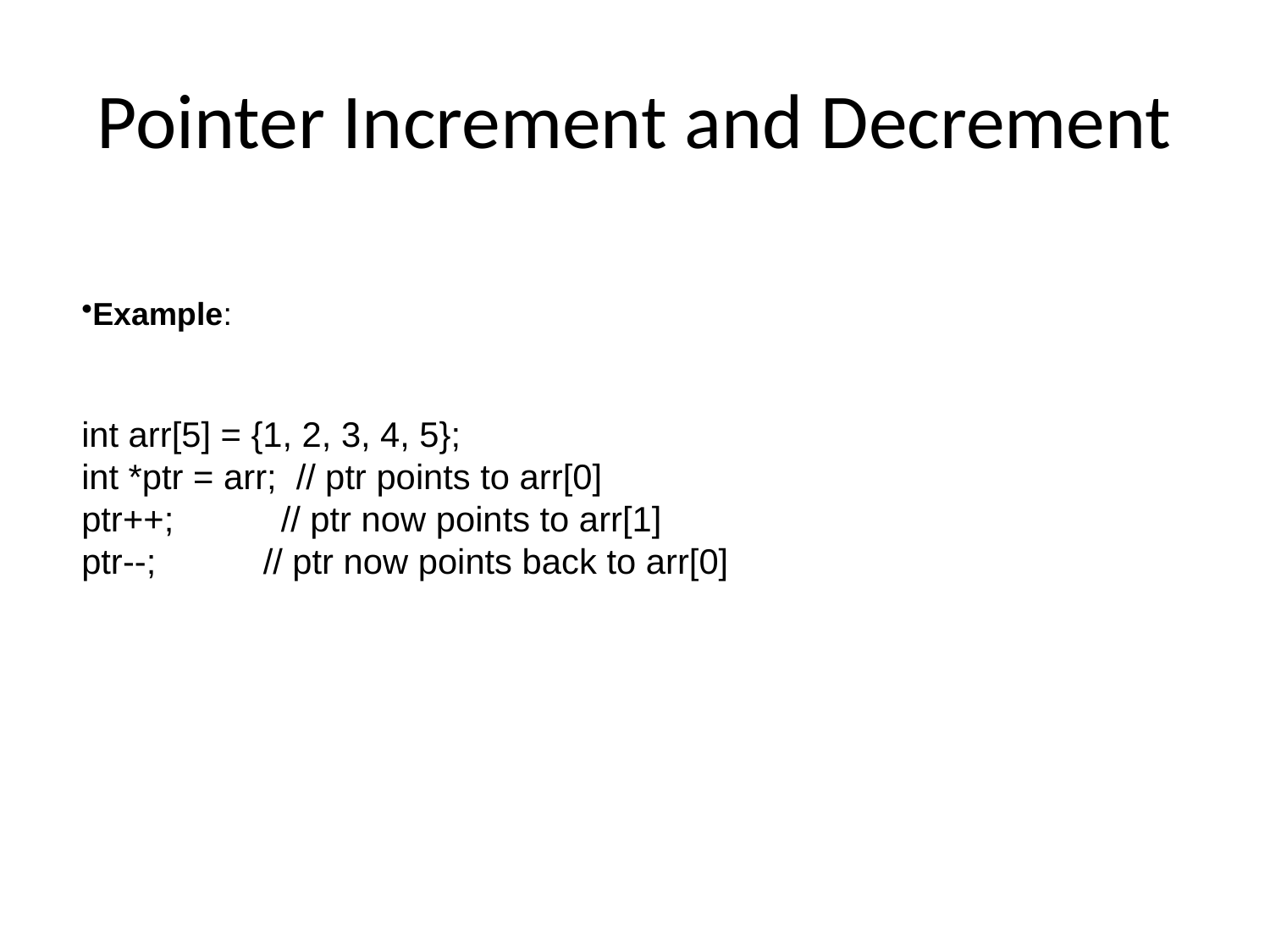

# Pointer Increment and Decrement
Example:

int arr[5] = {1, 2, 3, 4, 5};
int *ptr = arr;  // ptr points to arr[0]
ptr++;           // ptr now points to arr[1]
ptr--;           // ptr now points back to arr[0]